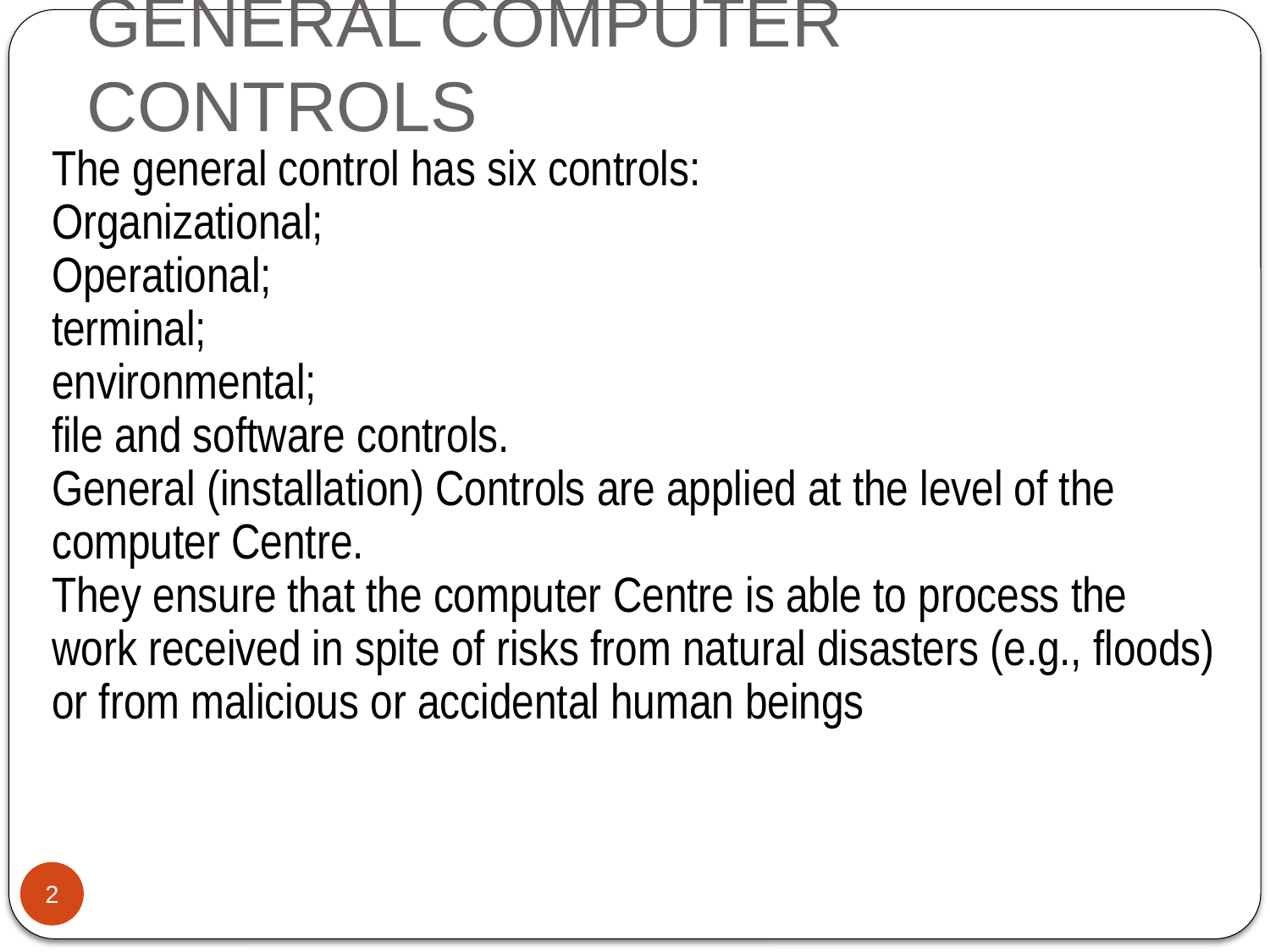

# GENERAL COMPUTER CONTROLS
| The general control has six controls: Organizational; Operational; terminal; environmental; file and software controls. General (installation) Controls are applied at the level of the computer Centre. They ensure that the computer Centre is able to process the work received in spite of risks from natural disasters (e.g., floods) or from malicious or accidental human beings |
| --- |

2